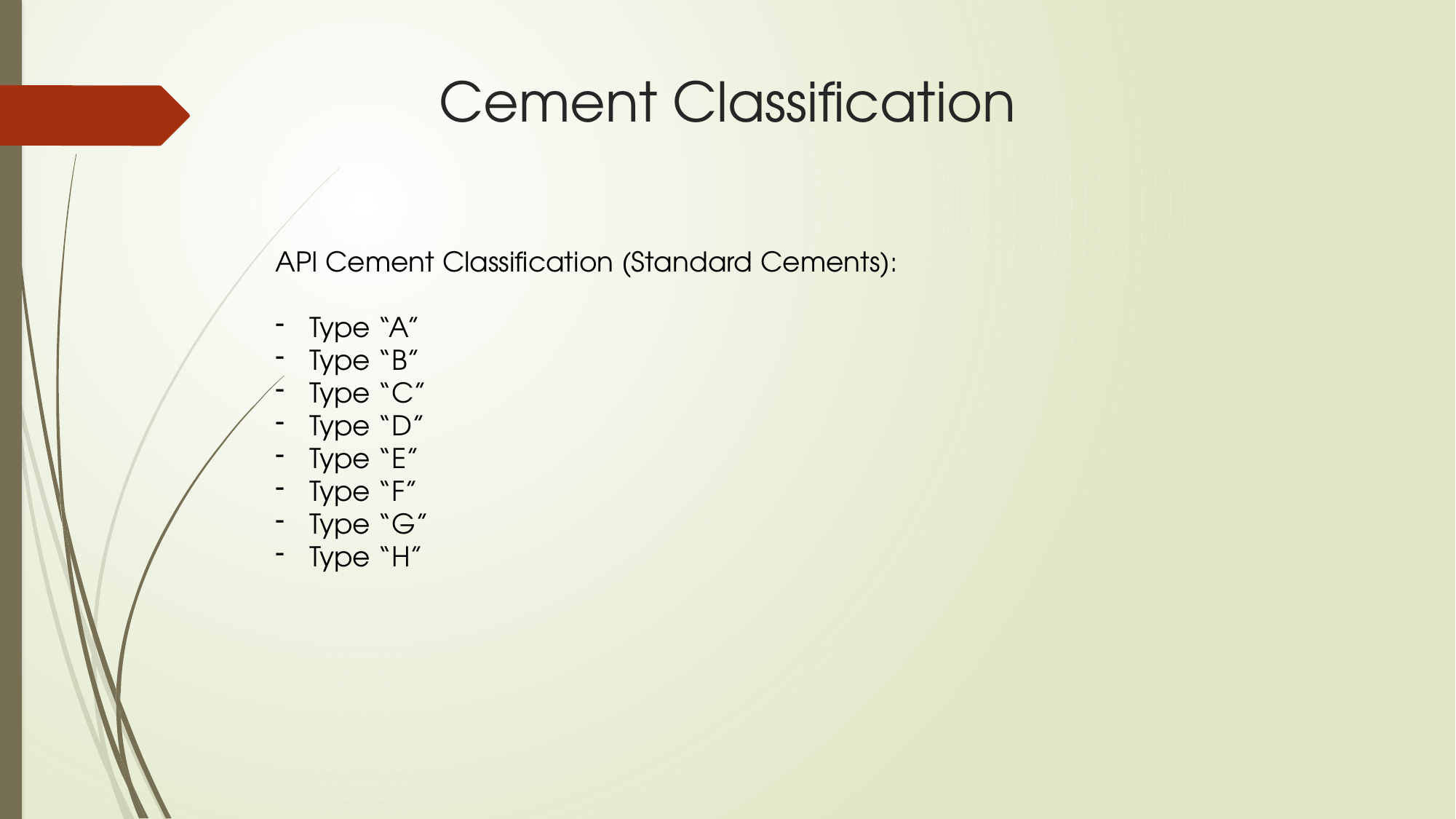

# Cement Classification
API Cement Classification (Standard Cements):

Type “A”
Type “B”
Type “C”
Type “D”
Type “E”
Type “F”
Type “G”
Type “H”